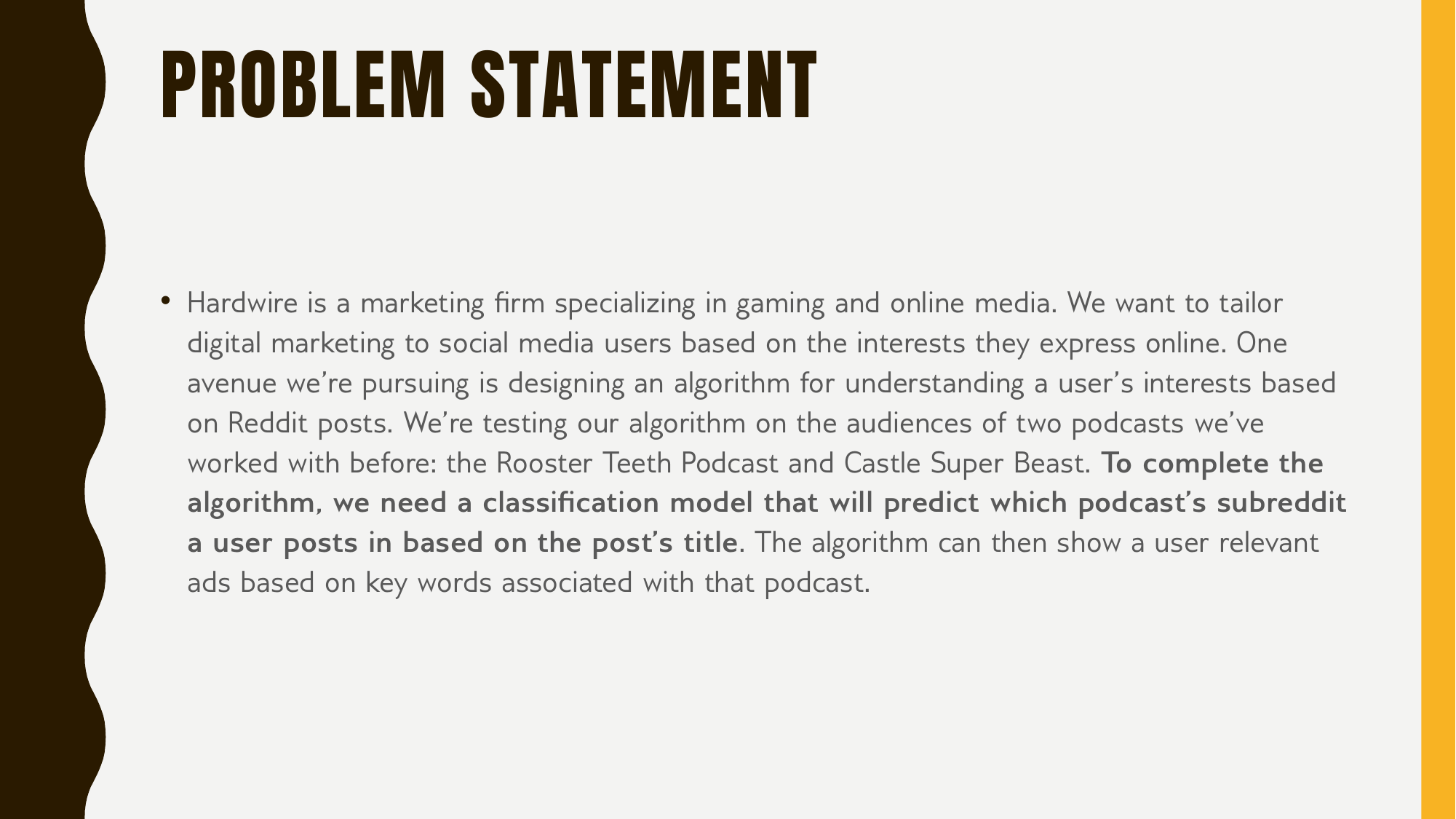

# Problem statement
Hardwire is a marketing firm specializing in gaming and online media. We want to tailor digital marketing to social media users based on the interests they express online. One avenue we’re pursuing is designing an algorithm for understanding a user’s interests based on Reddit posts. We’re testing our algorithm on the audiences of two podcasts we’ve worked with before: the Rooster Teeth Podcast and Castle Super Beast. To complete the algorithm, we need a classification model that will predict which podcast’s subreddit a user posts in based on the post’s title. The algorithm can then show a user relevant ads based on key words associated with that podcast.